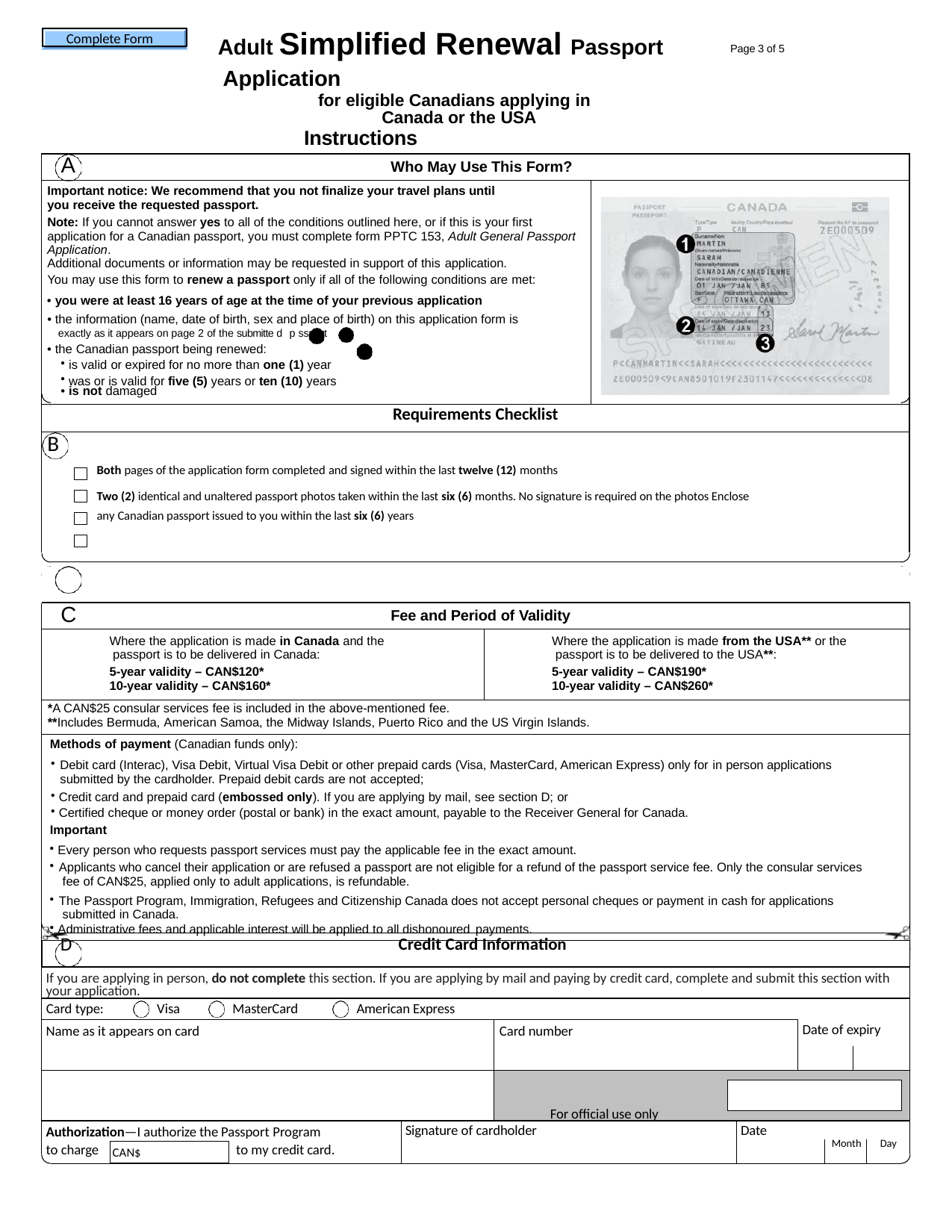

Adult Simplified Renewal Passport  Application
for eligible Canadians applying in  Canada or the USA
Instructions

Complete Form
Page 3 of 5
| A Who May Use This Form? |  |
| --- | --- |
| Important notice: We recommend that you not finalize your travel plans until you receive the requested passport. Note: If you cannot answer yes to all of the conditions outlined here, or if this is your first application for a Canadian passport, you must complete form PPTC 153, Adult General Passport Application. Additional documents or information may be requested in support of this application. You may use this form to renew a passport only if all of the following conditions are met: you were at least 16 years of age at the time of your previous application the information (name, date of birth, sex and place of birth) on this application form is exactly as it appears on page 2 of the submitte d1p ssport the Canadian passport being renewed: is valid or expired for no more than one (1) year was or is valid for five (5) years or ten (10) years is not damaged |  |
| Requirements Checklist |  |
| B Both pages of the application form completed and signed within the last twelve (12) months Two (2) identical and unaltered passport photos taken within the last six (6) months. No signature is required on the photos Enclose any Canadian passport issued to you within the last six (6) years |  |

• was never reported lost or stolen

| C Fee and Period of Validity |  |
| --- | --- |
| Where the application is made in Canada and the passport is to be delivered in Canada: 5-year validity – CAN$120\* 10-year validity – CAN$160\* | Where the application is made from the USA\*\* or the passport is to be delivered to the USA\*\*: 5-year validity – CAN$190\* 10-year validity – CAN$260\* |
| \*A CAN$25 consular services fee is included in the above-mentioned fee. \*\*Includes Bermuda, American Samoa, the Midway Islands, Puerto Rico and the US Virgin Islands. |  |
| Methods of payment (Canadian funds only): Debit card (Interac), Visa Debit, Virtual Visa Debit or other prepaid cards (Visa, MasterCard, American Express) only for in person applications submitted by the cardholder. Prepaid debit cards are not accepted; Credit card and prepaid card (embossed only). If you are applying by mail, see section D; or Certified cheque or money order (postal or bank) in the exact amount, payable to the Receiver General for Canada. Important Every person who requests passport services must pay the applicable fee in the exact amount. Applicants who cancel their application or are refused a passport are not eligible for a refund of the passport service fee. Only the consular services fee of CAN$25, applied only to adult applications, is refundable. The Passport Program, Immigration, Refugees and Citizenship Canada does not accept personal cheques or payment in cash for applications submitted in Canada. Administrative fees and applicable interest will be applied to all dishonoured payments. D Credit Card Information |  |
• Fees are subject to change.

If you are applying in person, do not complete this section. If you are applying by mail and paying by credit card, complete and submit this section with  your application.
Card type:	Visa	MasterCard	American Express
Name as it appears on card	Card number
Date of expiry

For official use only
Signature of cardholder
Date

Authorization—I authorize the Passport Program
Month	Day
to charge	to my credit card.

CAN$